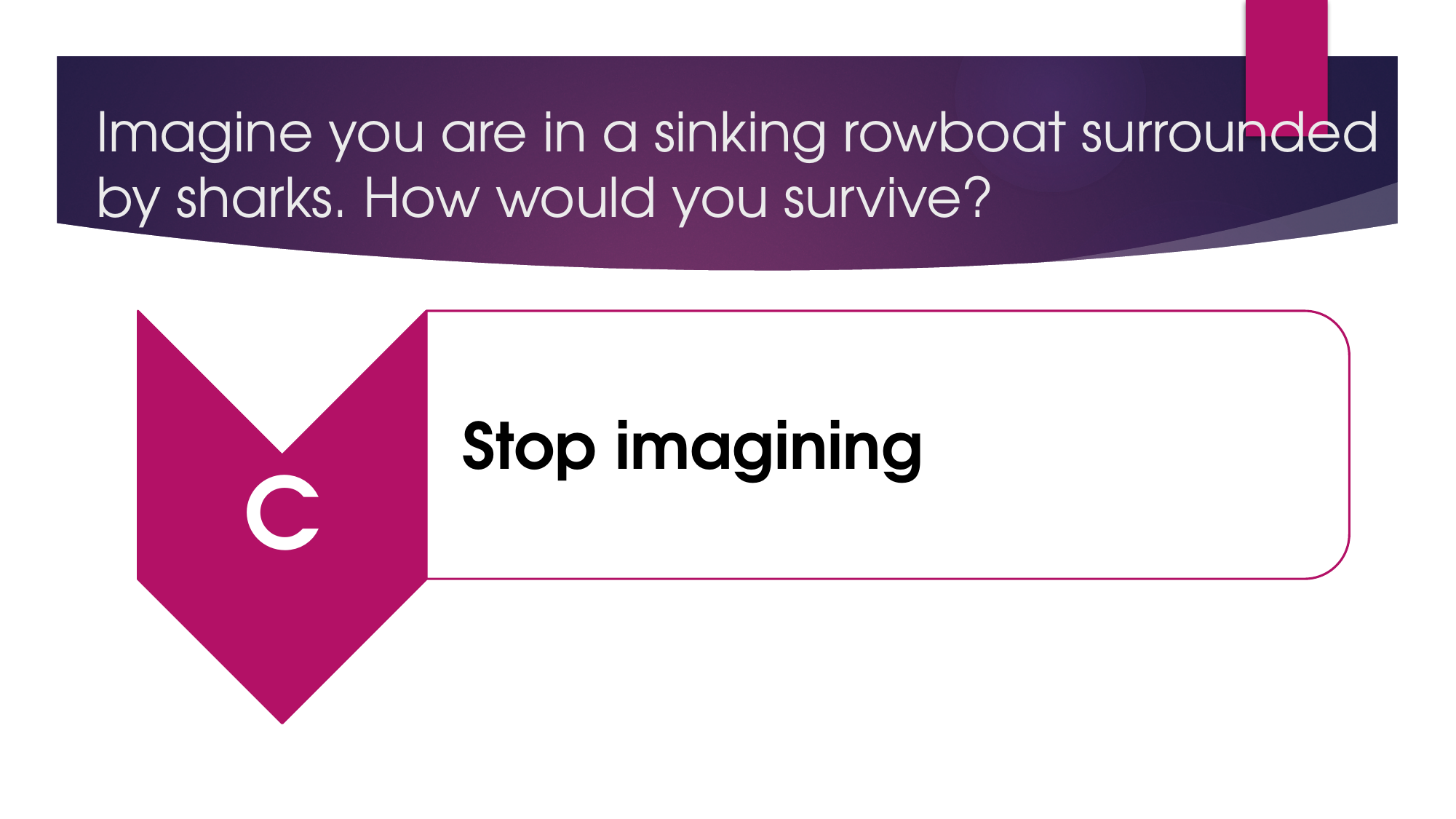

# Imagine you are in a sinking rowboat surrounded by sharks. How would you survive?
C

Stop imagining